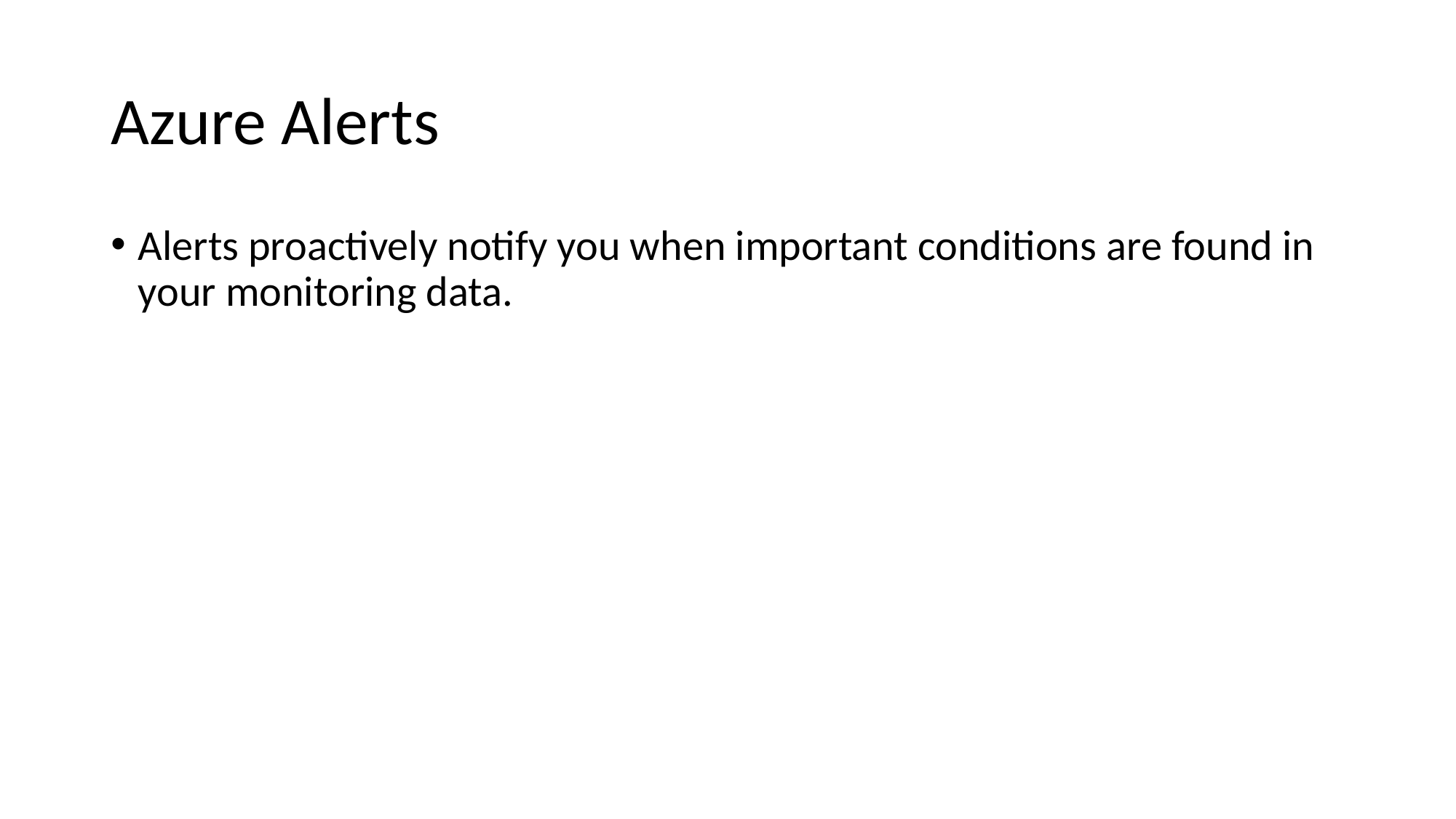

# Azure Alerts
Alerts proactively notify you when important conditions are found in your monitoring data.